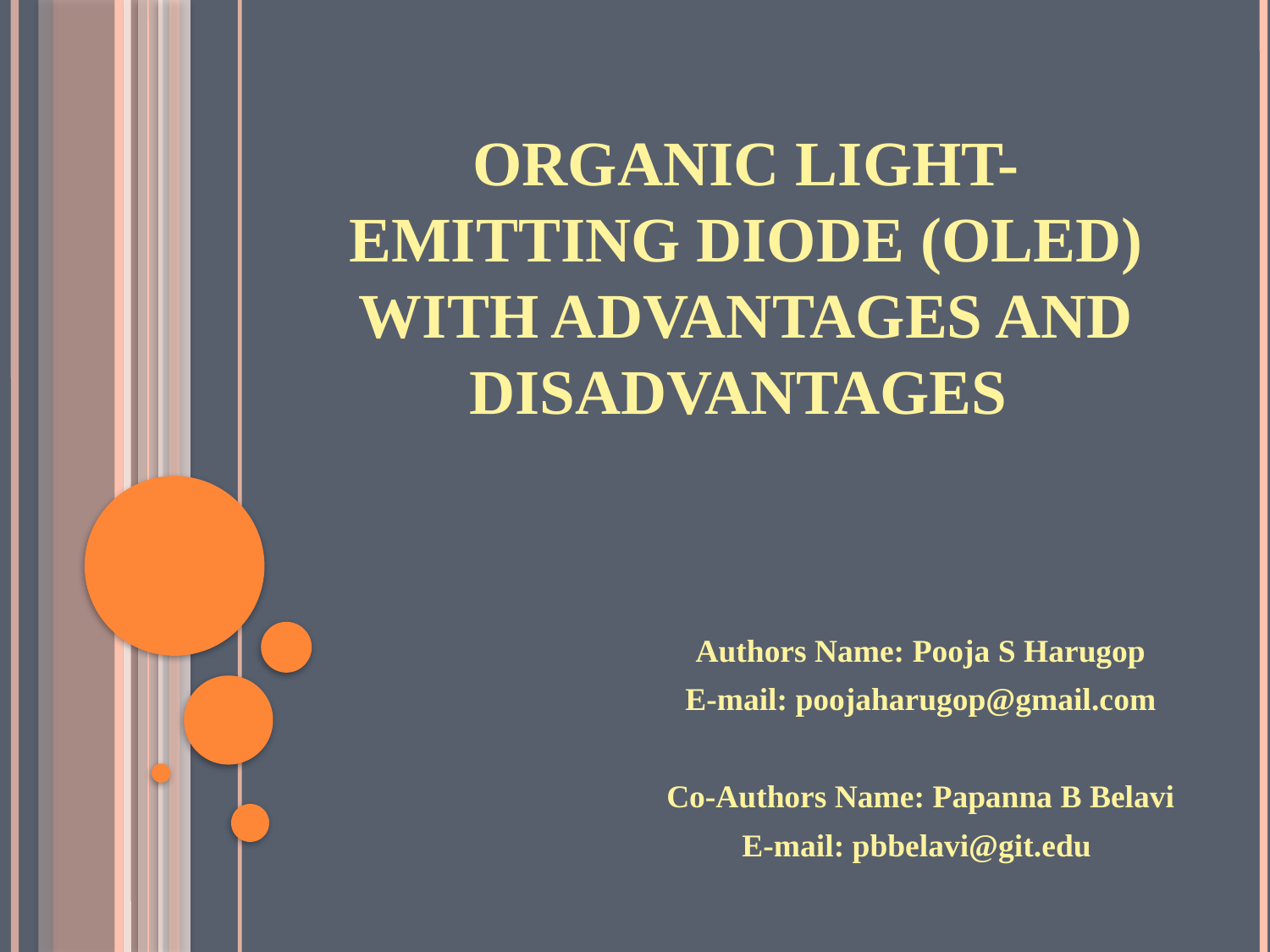

# Organic Light-Emitting Diode (OLED) With Advantages and Disadvantages
Authors Name: Pooja S Harugop
E-mail: poojaharugop@gmail.com

Co-Authors Name: Papanna B Belavi
E-mail: pbbelavi@git.edu